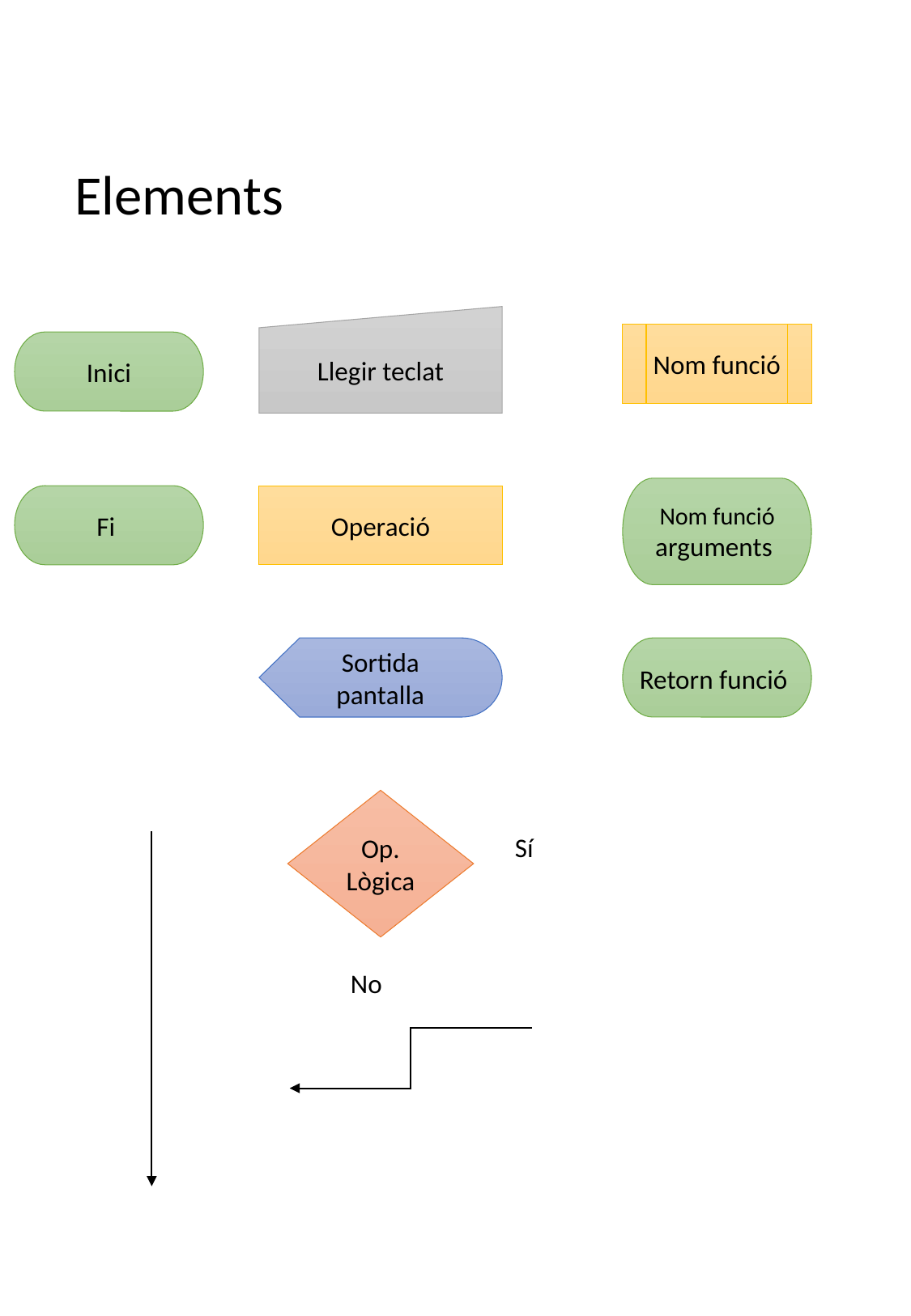

# Elements

Llegir teclat
Nom funció
Inici
Nom funció
arguments
Fi
Operació
Sortida pantalla
Retorn funció
Op. Lògica
Sí
No